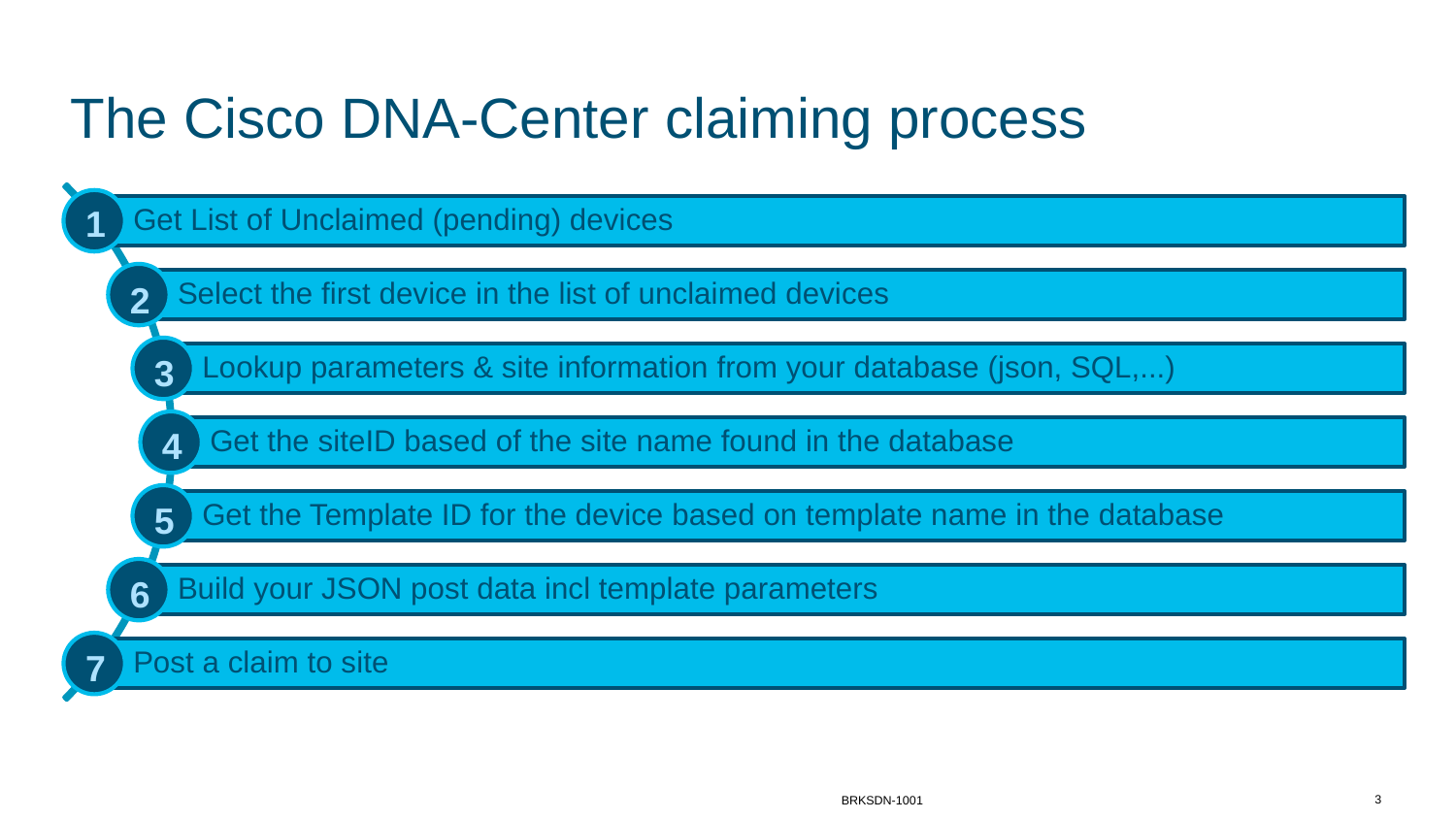

# The Cisco DNA-Center claiming process
Get List of Unclaimed (pending) devices
Select the first device in the list of unclaimed devices
Lookup parameters & site information from your database (json, SQL,...)
Get the siteID based of the site name found in the database
Get the Template ID for the device based on template name in the database
Build your JSON post data incl template parameters
Post a claim to site
1
2
3
4
5
6
7
3
BRKSDN-1001